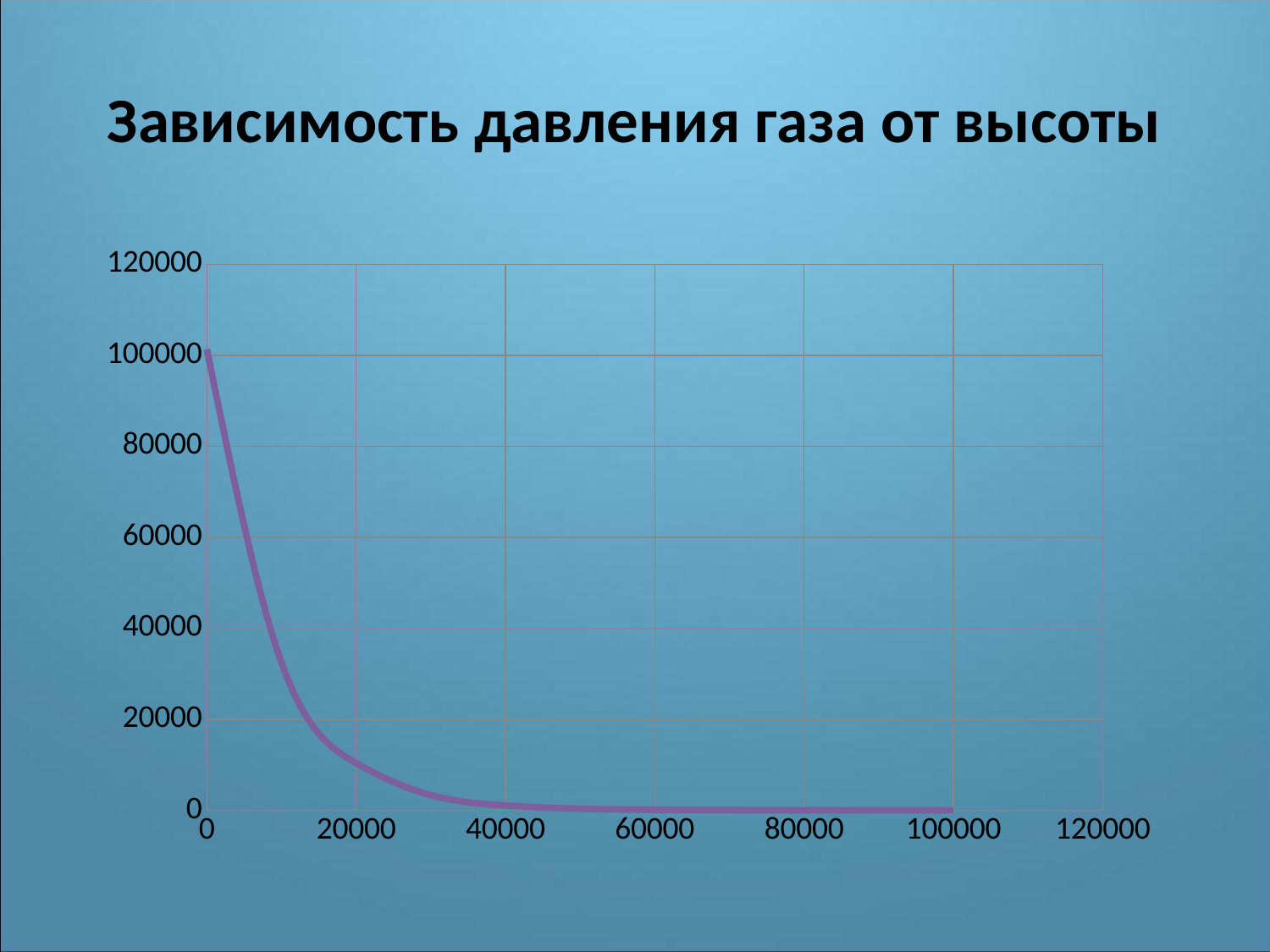

# Зависимость давления газа от высоты

### Chart

| Category |  |
|---|---|